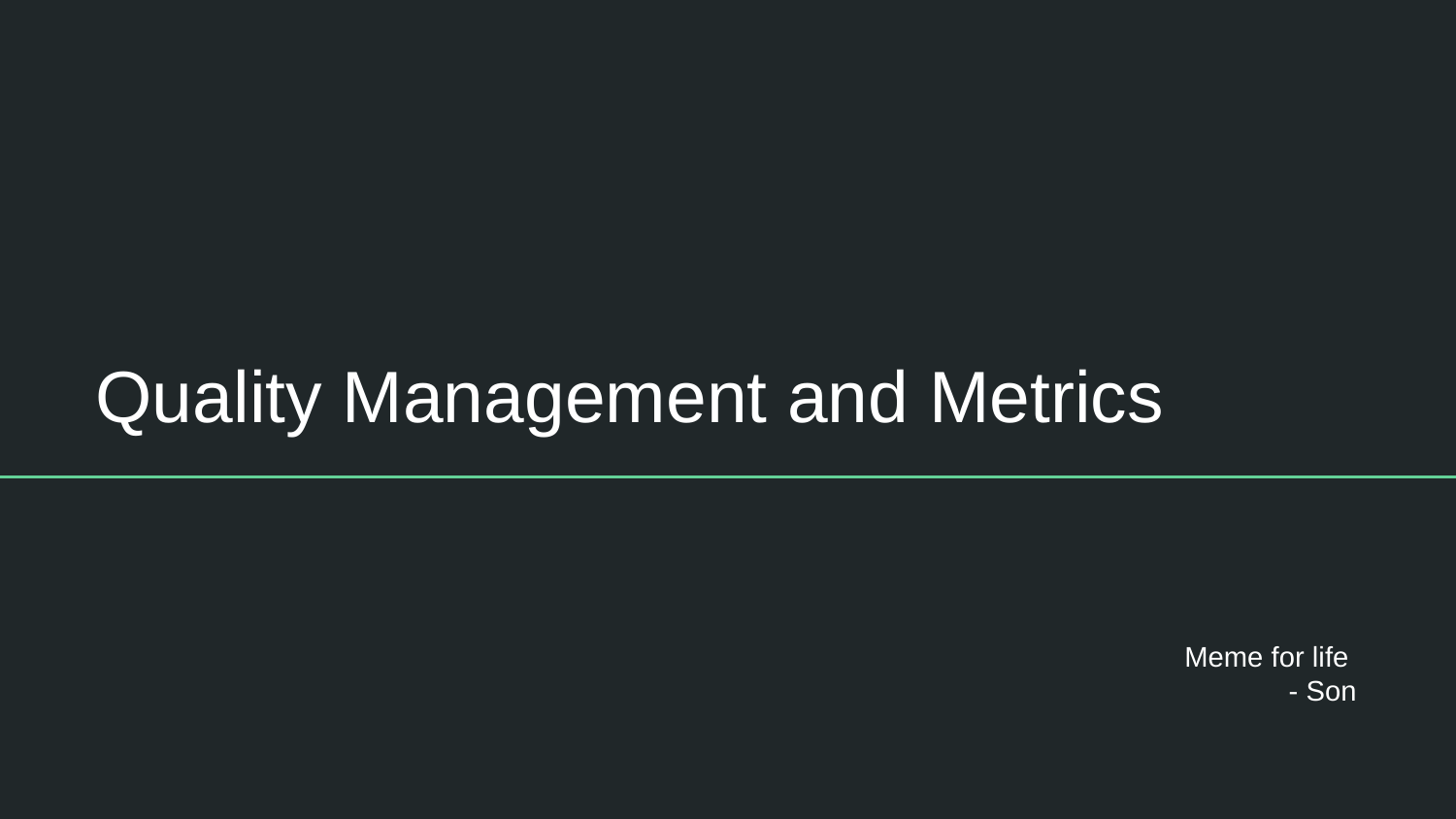

# Quality Management and Metrics
                                                           Meme for life
                                                                        - Son